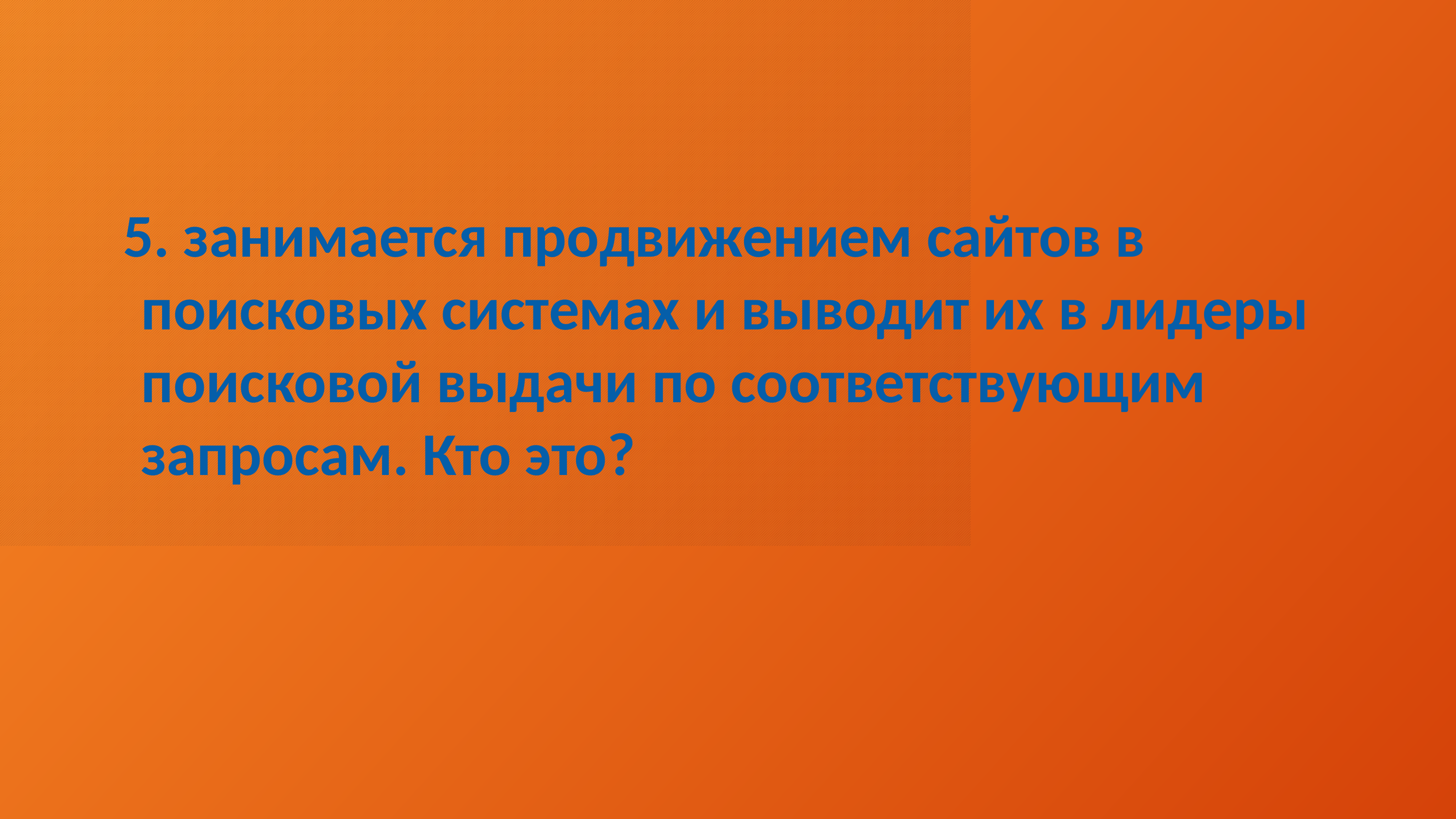

5. занимается продвижением сайтов в поисковых системах и выводит их в лидеры поисковой выдачи по соответствующим запросам. Кто это?